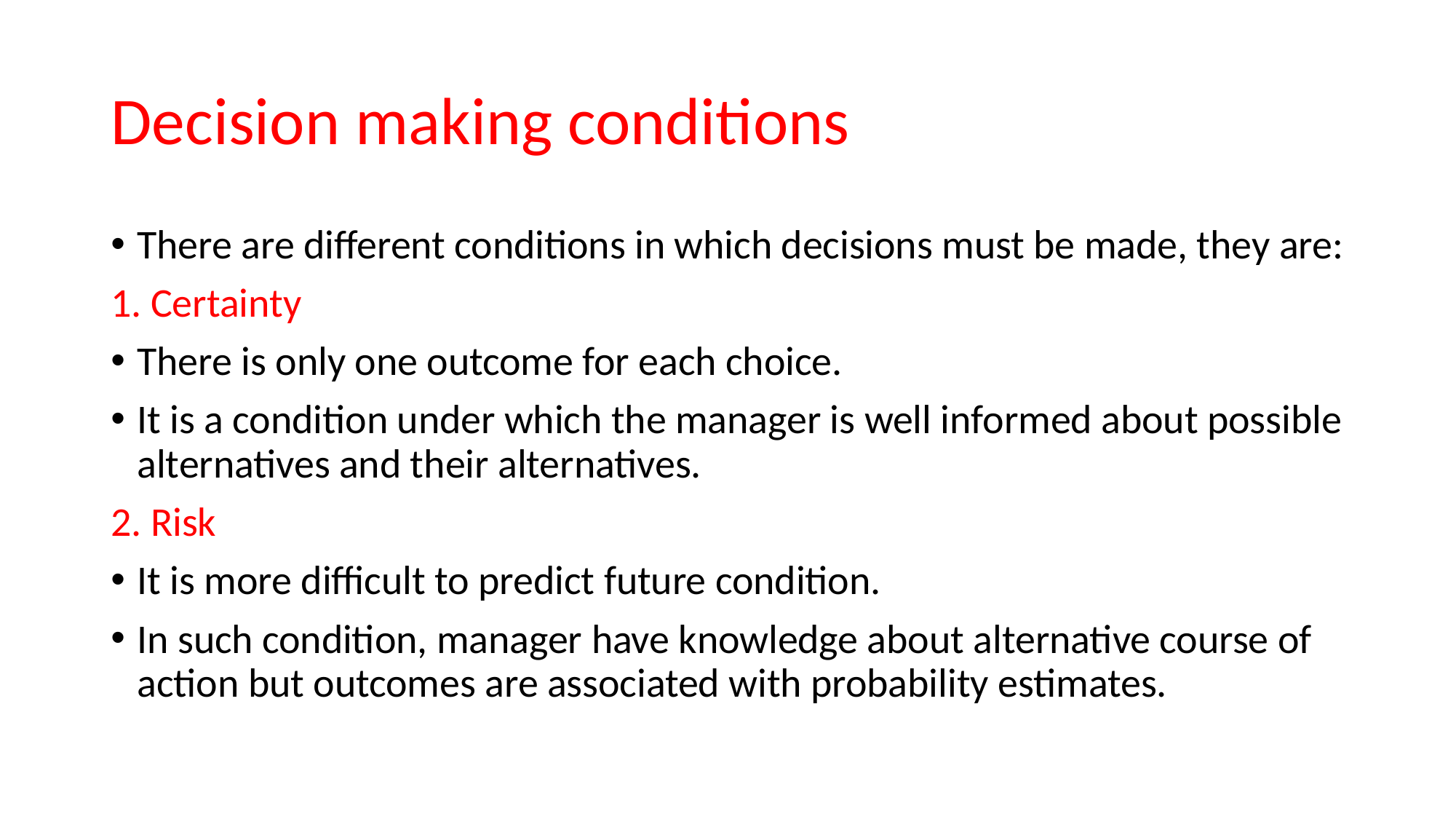

# Decision making conditions
There are different conditions in which decisions must be made, they are:
1. Certainty
There is only one outcome for each choice.
It is a condition under which the manager is well informed about possible alternatives and their alternatives.
2. Risk
It is more difficult to predict future condition.
In such condition, manager have knowledge about alternative course of action but outcomes are associated with probability estimates.